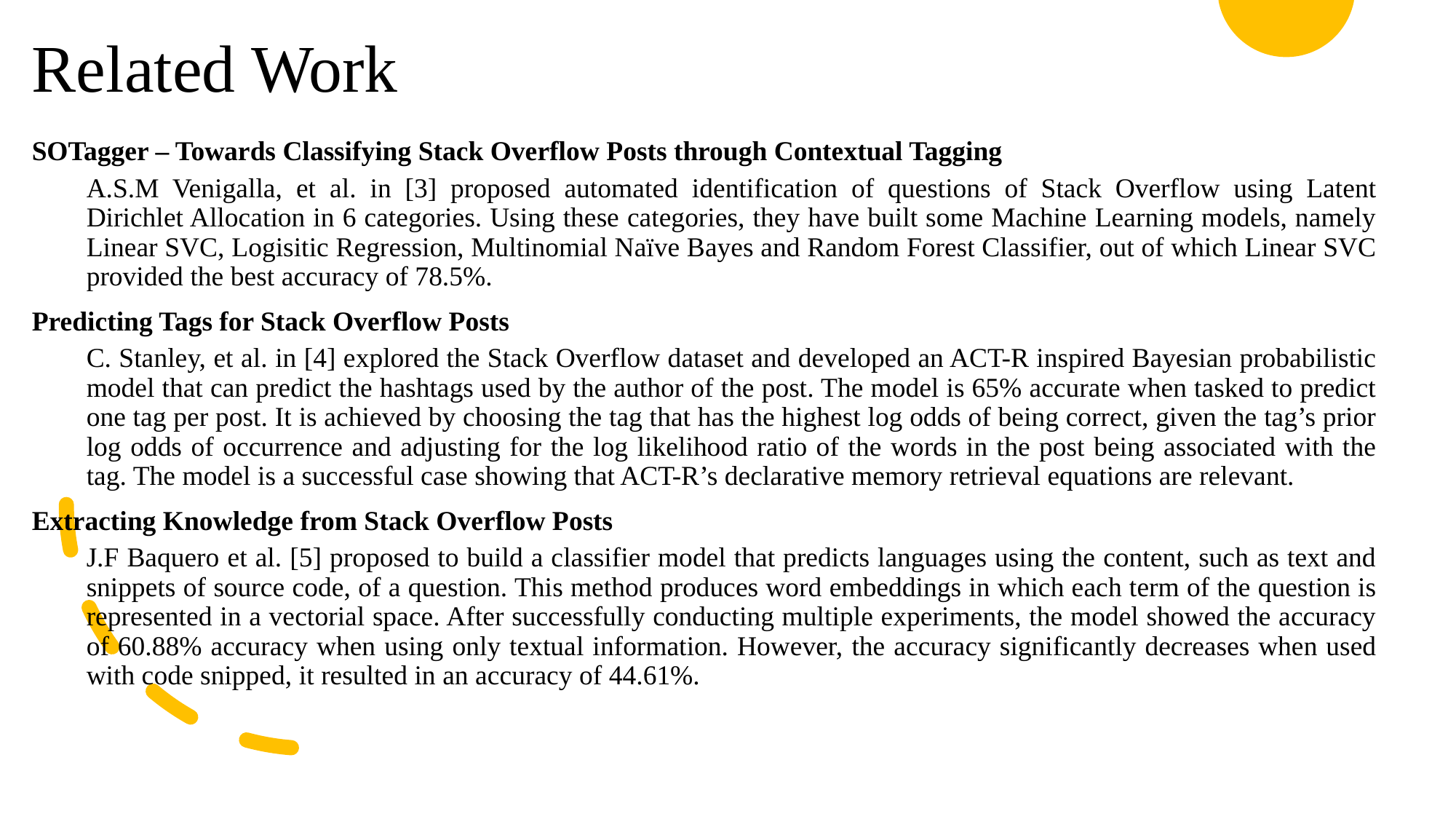

# Related Work
SOTagger – Towards Classifying Stack Overflow Posts through Contextual Tagging
A.S.M Venigalla, et al. in [3] proposed automated identification of questions of Stack Overflow using Latent Dirichlet Allocation in 6 categories. Using these categories, they have built some Machine Learning models, namely Linear SVC, Logisitic Regression, Multinomial Naïve Bayes and Random Forest Classifier, out of which Linear SVC provided the best accuracy of 78.5%.
Predicting Tags for Stack Overflow Posts
C. Stanley, et al. in [4] explored the Stack Overflow dataset and developed an ACT-R inspired Bayesian probabilistic model that can predict the hashtags used by the author of the post. The model is 65% accurate when tasked to predict one tag per post. It is achieved by choosing the tag that has the highest log odds of being correct, given the tag’s prior log odds of occurrence and adjusting for the log likelihood ratio of the words in the post being associated with the tag. The model is a successful case showing that ACT-R’s declarative memory retrieval equations are relevant.
Extracting Knowledge from Stack Overflow Posts
J.F Baquero et al. [5] proposed to build a classifier model that predicts languages using the content, such as text and snippets of source code, of a question. This method produces word embeddings in which each term of the question is represented in a vectorial space. After successfully conducting multiple experiments, the model showed the accuracy of 60.88% accuracy when using only textual information. However, the accuracy significantly decreases when used with code snipped, it resulted in an accuracy of 44.61%.